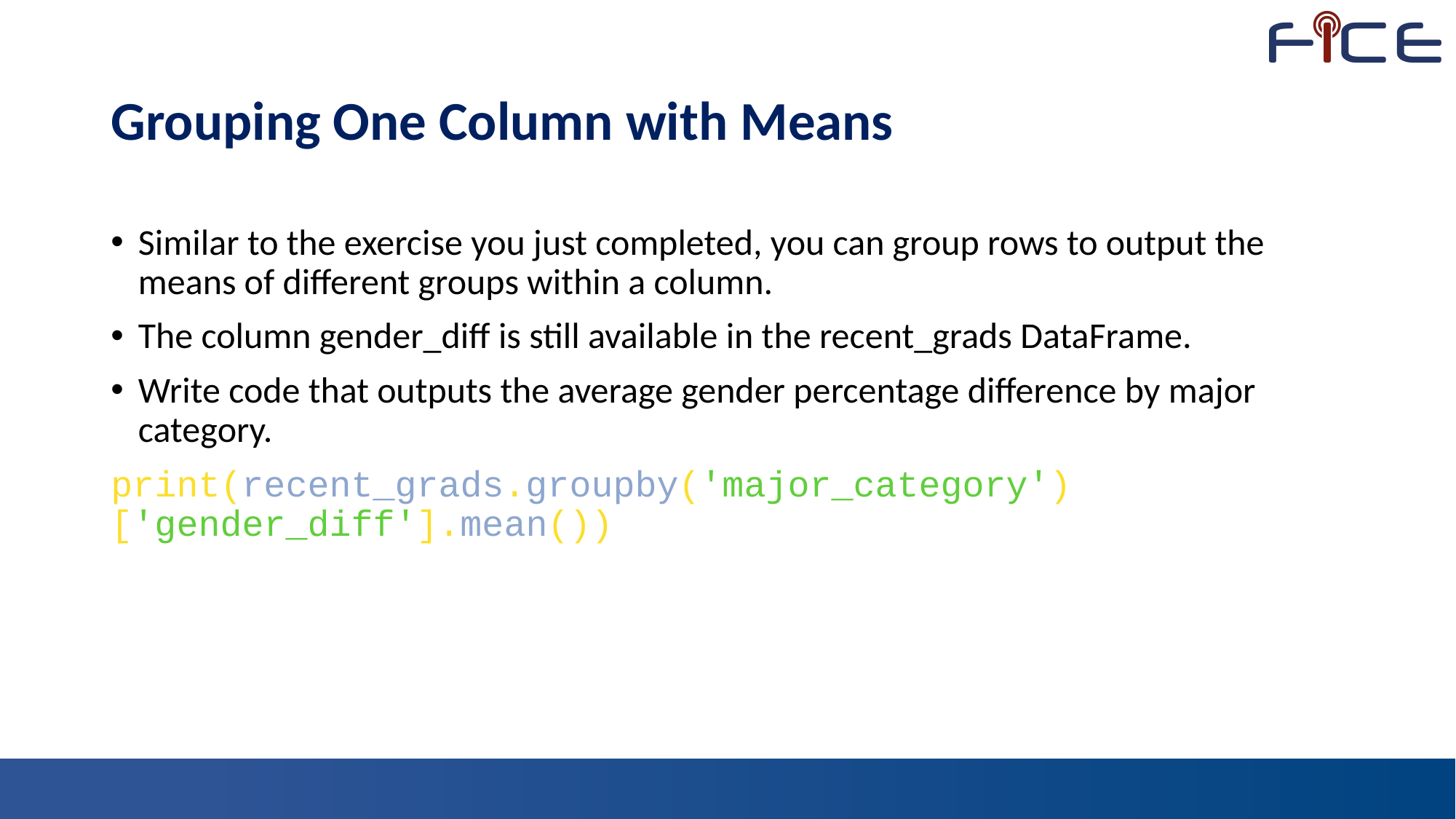

# Grouping One Column with Means
Similar to the exercise you just completed, you can group rows to output the means of different groups within a column.
The column gender_diff is still available in the recent_grads DataFrame.
Write code that outputs the average gender percentage difference by major category.
print(recent_grads.groupby('major_category')['gender_diff'].mean())